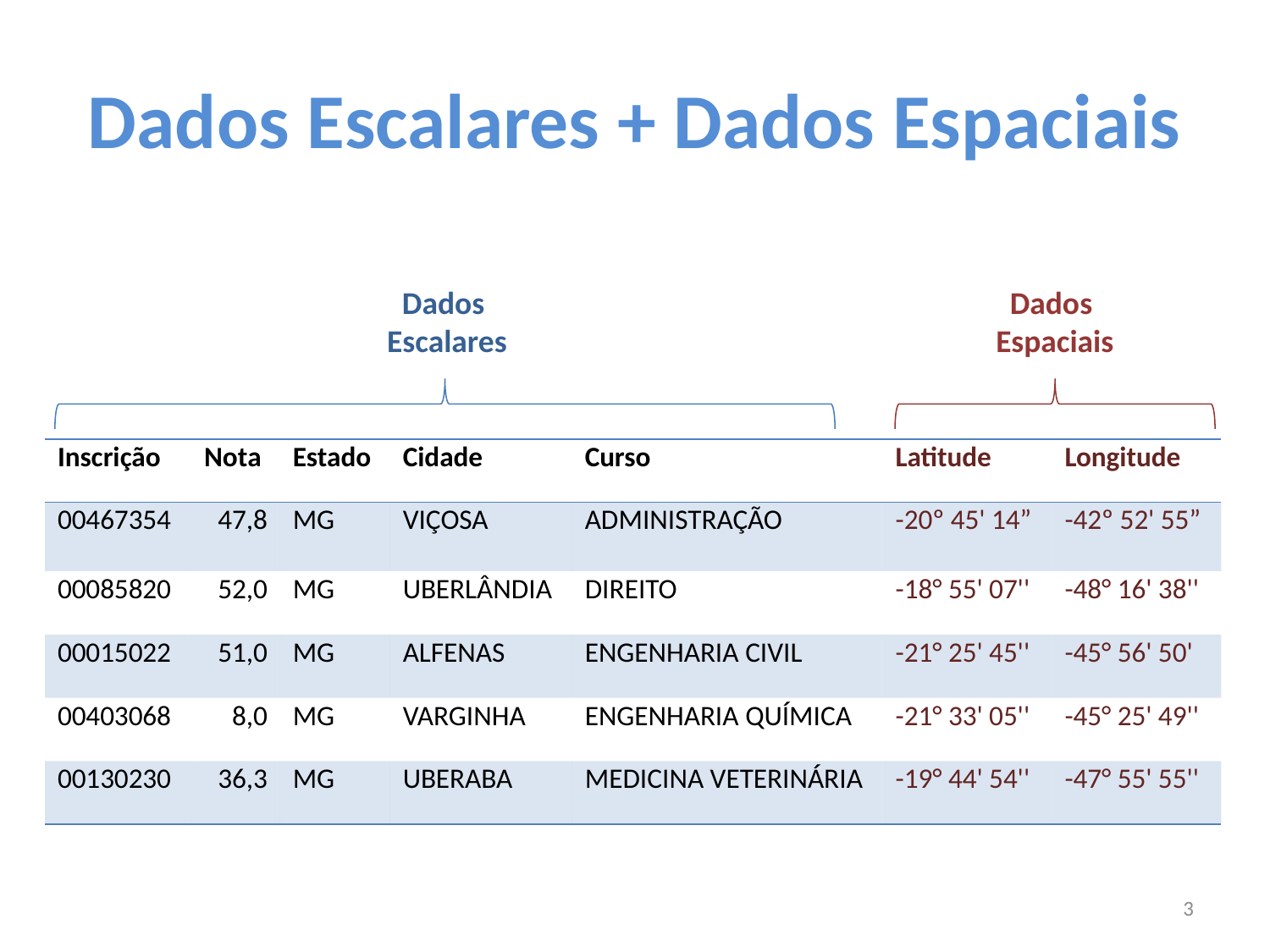

# Dados Escalares + Dados Espaciais

Dados
Escalares
Dados
Espaciais
| Inscrição | Nota | Estado | Cidade | Curso | Latitude | Longitude |
| --- | --- | --- | --- | --- | --- | --- |
| 00467354 | 47,8 | MG | VIÇOSA | ADMINISTRAÇÃO | -20º 45' 14” | -42º 52' 55” |
| 00085820 | 52,0 | MG | UBERLÂNDIA | DIREITO | -18° 55' 07'' | -48° 16' 38'' |
| 00015022 | 51,0 | MG | ALFENAS | ENGENHARIA CIVIL | -21° 25' 45'' | -45° 56' 50' |
| 00403068 | 8,0 | MG | VARGINHA | ENGENHARIA QUÍMICA | -21° 33' 05'' | -45° 25' 49'' |
| 00130230 | 36,3 | MG | UBERABA | MEDICINA VETERINÁRIA | -19° 44' 54'' | -47° 55' 55'' |
3